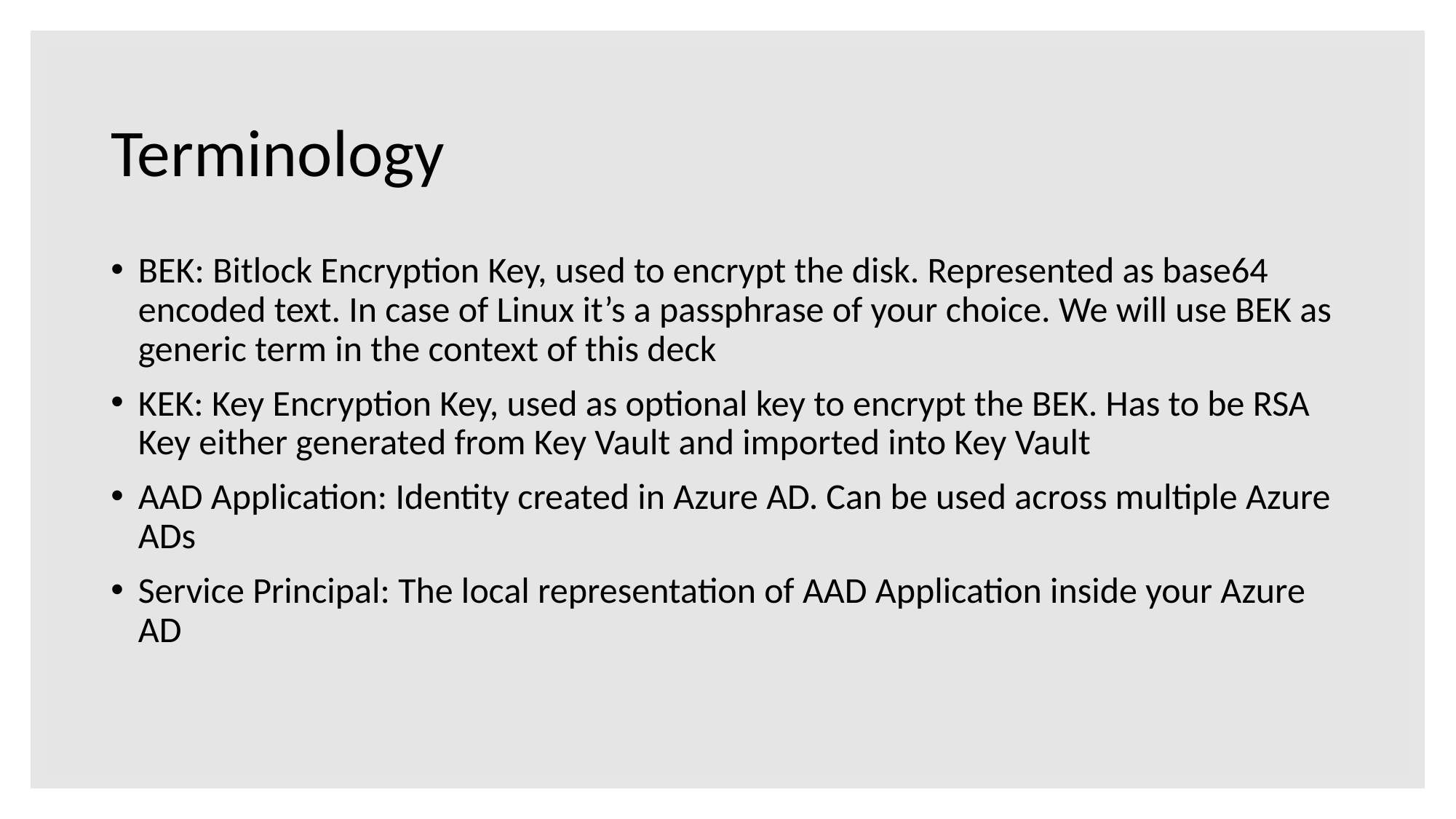

# Terminology
BEK: Bitlock Encryption Key, used to encrypt the disk. Represented as base64 encoded text. In case of Linux it’s a passphrase of your choice. We will use BEK as generic term in the context of this deck
KEK: Key Encryption Key, used as optional key to encrypt the BEK. Has to be RSA Key either generated from Key Vault and imported into Key Vault
AAD Application: Identity created in Azure AD. Can be used across multiple Azure ADs
Service Principal: The local representation of AAD Application inside your Azure AD